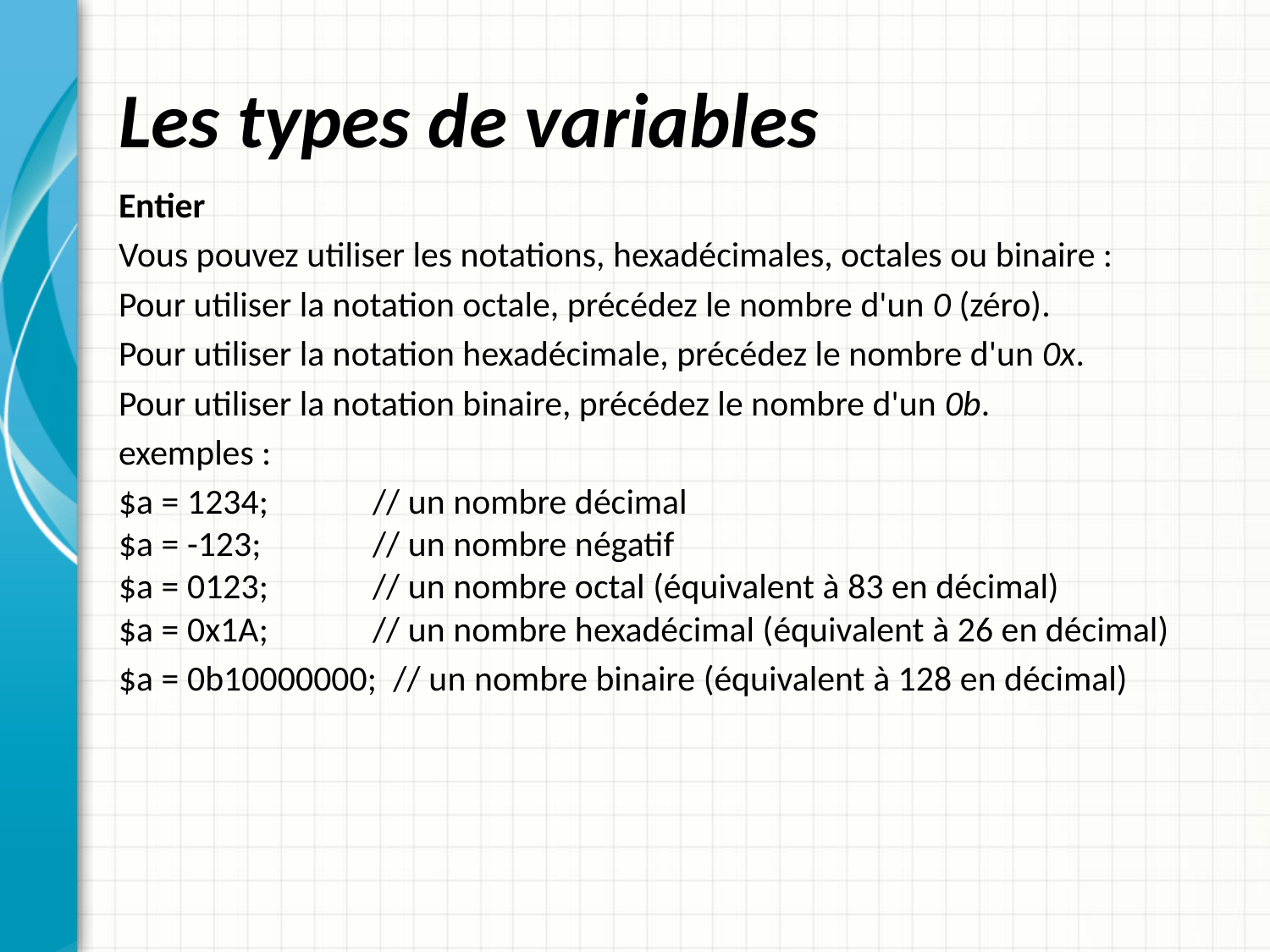

# Les types de variables
Entier
Vous pouvez utiliser les notations, hexadécimales, octales ou binaire :
Pour utiliser la notation octale, précédez le nombre d'un 0 (zéro).
Pour utiliser la notation hexadécimale, précédez le nombre d'un 0x.
Pour utiliser la notation binaire, précédez le nombre d'un 0b.
exemples :
$a = 1234; 	// un nombre décimal
$a = -123; 	// un nombre négatif
$a = 0123; 	// un nombre octal (équivalent à 83 en décimal)
$a = 0x1A; 	// un nombre hexadécimal (équivalent à 26 en décimal)
$a = 0b10000000;  // un nombre binaire (équivalent à 128 en décimal)